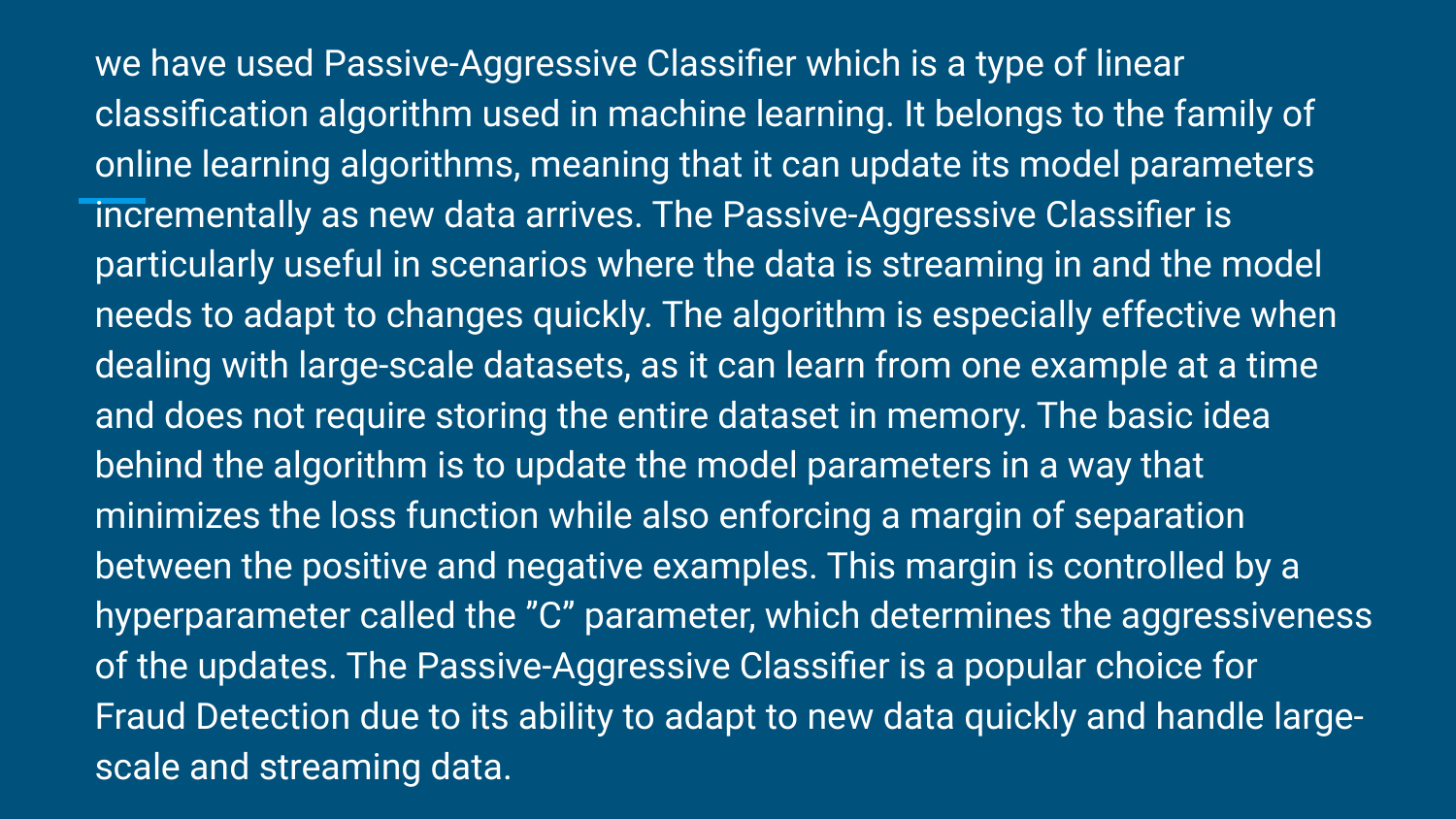

#
we have used Passive-Aggressive Classifier which is a type of linear classification algorithm used in machine learning. It belongs to the family of online learning algorithms, meaning that it can update its model parameters incrementally as new data arrives. The Passive-Aggressive Classifier is particularly useful in scenarios where the data is streaming in and the model needs to adapt to changes quickly. The algorithm is especially effective when dealing with large-scale datasets, as it can learn from one example at a time and does not require storing the entire dataset in memory. The basic idea behind the algorithm is to update the model parameters in a way that minimizes the loss function while also enforcing a margin of separation between the positive and negative examples. This margin is controlled by a hyperparameter called the ”C” parameter, which determines the aggressiveness of the updates. The Passive-Aggressive Classifier is a popular choice for Fraud Detection due to its ability to adapt to new data quickly and handle large- scale and streaming data.